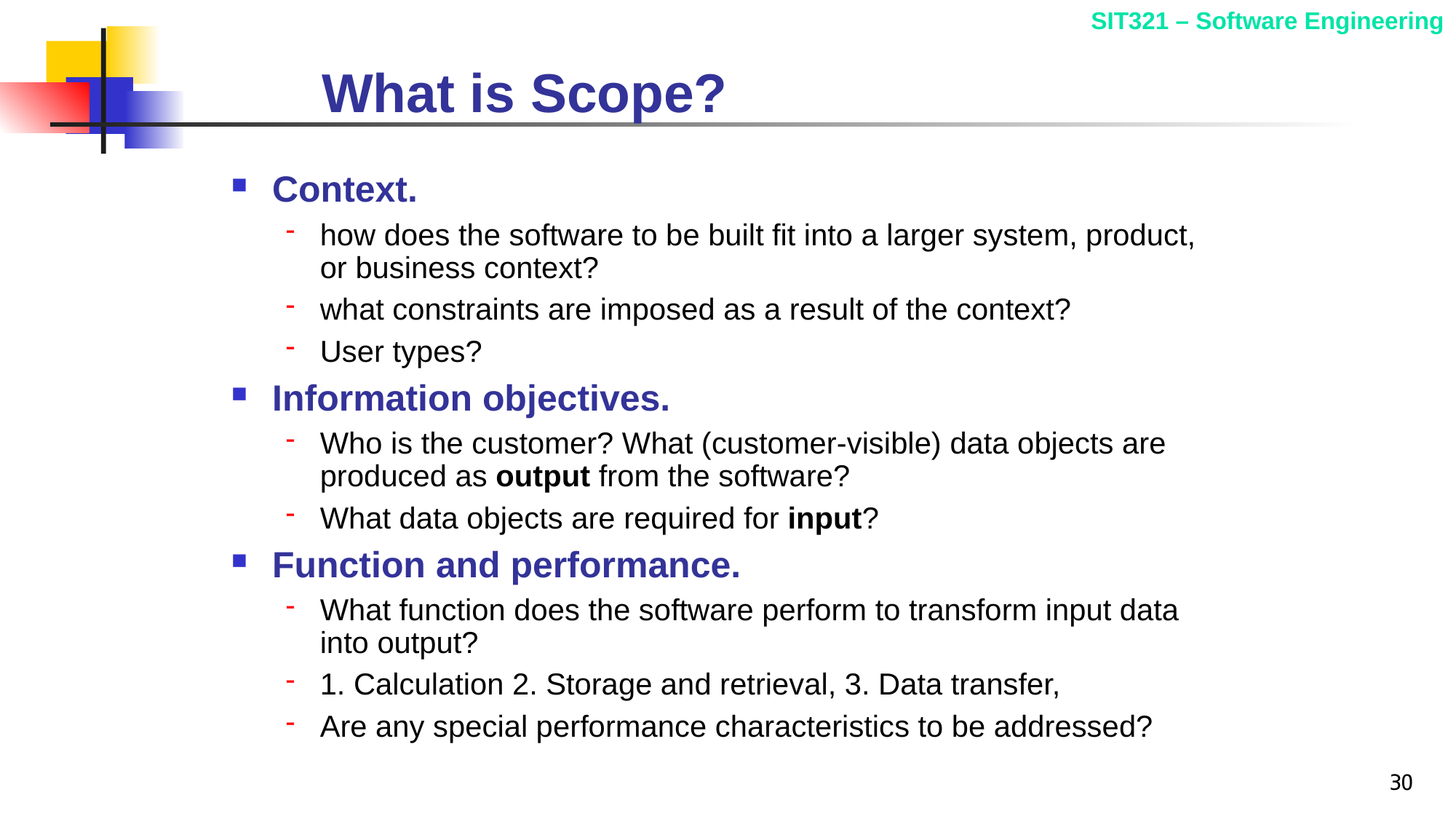

# What is Scope?
Context.
how does the software to be built fit into a larger system, product, or business context?
what constraints are imposed as a result of the context?
User types?
Information objectives.
Who is the customer? What (customer-visible) data objects are produced as output from the software?
What data objects are required for input?
Function and performance.
What function does the software perform to transform input data into output?
1. Calculation 2. Storage and retrieval, 3. Data transfer,
Are any special performance characteristics to be addressed?
30